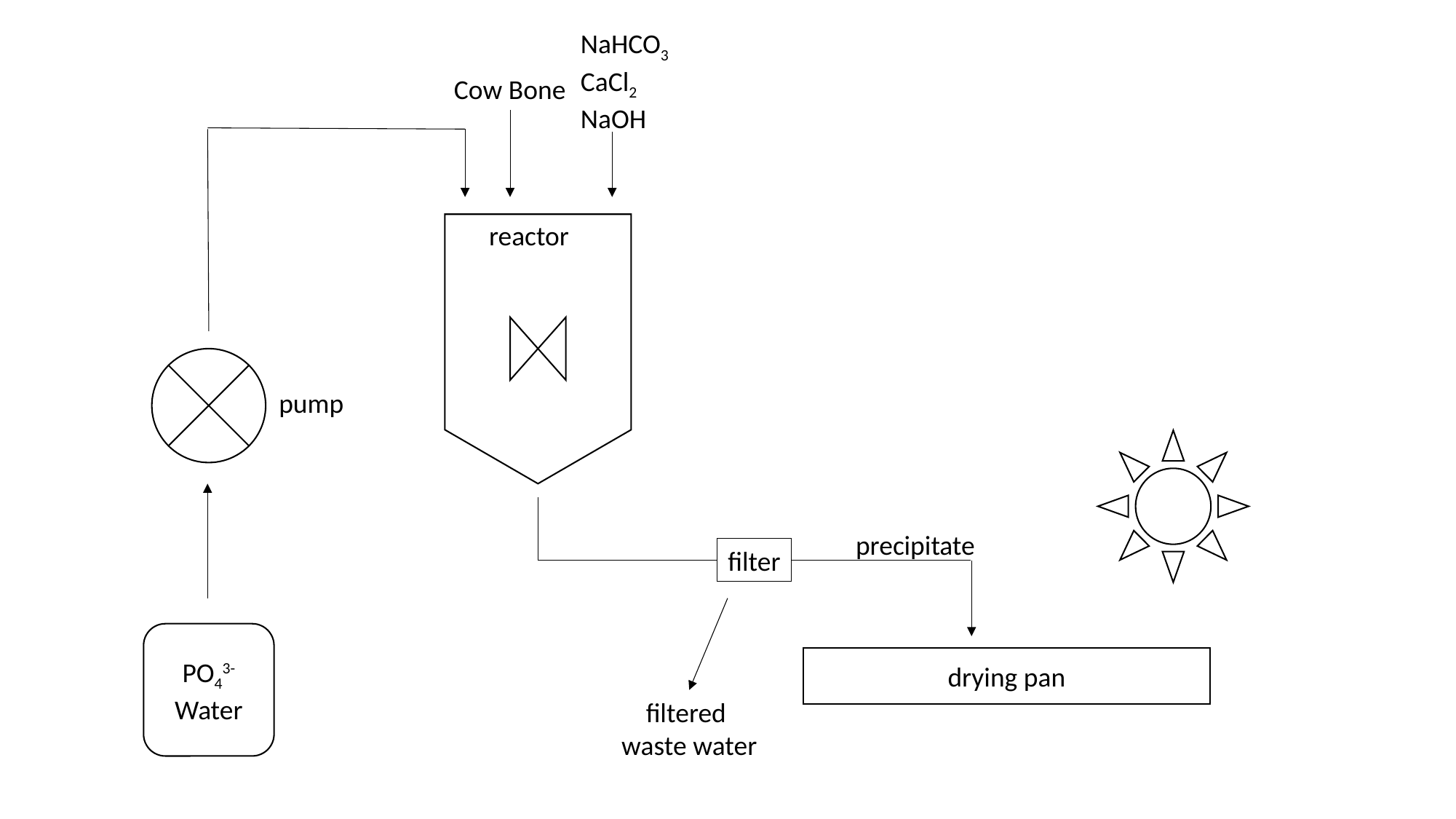

NaHCO3
CaCl2
NaOH
Cow Bone
reactor

pump

precipitate
filter
PO43- Water
drying pan
filtered
waste water